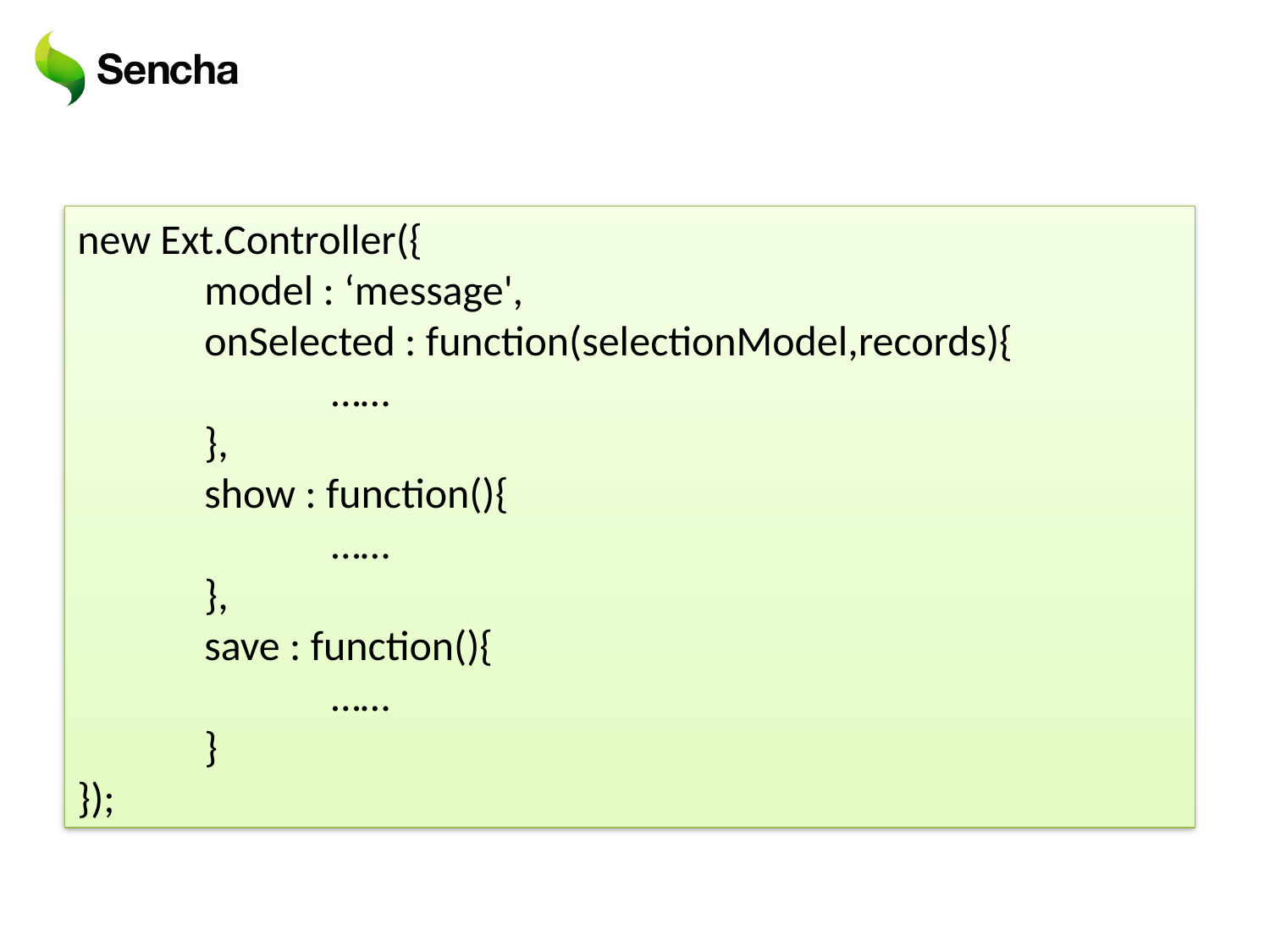

new Ext.Controller({
	model : ‘message',
	onSelected : function(selectionModel,records){
		……
	},
	show : function(){
		……
	},
	save : function(){
		……
	}
});